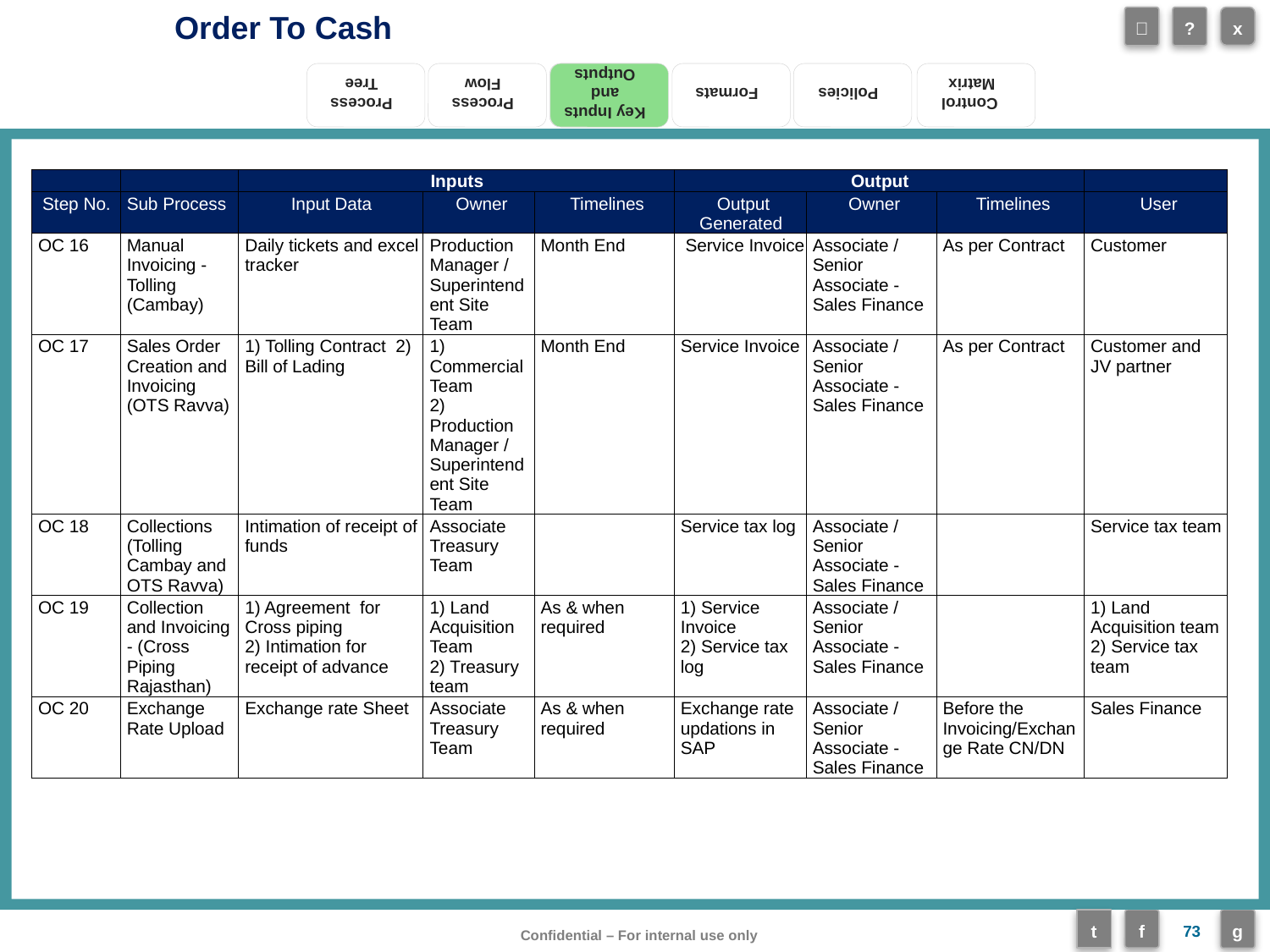

Key Inputs and Outputs
|  |  | Inputs |  |  | Output |  |  |  |
| --- | --- | --- | --- | --- | --- | --- | --- | --- |
| Step No. | Sub Process | Input Data | Owner | Timelines | Output Generated | Owner | Timelines | User |
| OC 16 | Manual Invoicing - Tolling (Cambay) | Daily tickets and excel tracker | Production Manager / Superintendent Site Team | Month End | Service Invoice | Associate / Senior Associate - Sales Finance | As per Contract | Customer |
| OC 17 | Sales Order Creation and Invoicing (OTS Ravva) | 1) Tolling Contract 2) Bill of Lading | 1) Commercial Team 2) Production Manager / Superintendent Site Team | Month End | Service Invoice | Associate / Senior Associate - Sales Finance | As per Contract | Customer and JV partner |
| OC 18 | Collections (Tolling Cambay and OTS Ravva) | Intimation of receipt of funds | Associate Treasury Team |  | Service tax log | Associate / Senior Associate - Sales Finance |  | Service tax team |
| OC 19 | Collection and Invoicing - (Cross Piping Rajasthan) | 1) Agreement for Cross piping 2) Intimation for receipt of advance | 1) Land Acquisition Team 2) Treasury team | As & when required | 1) Service Invoice 2) Service tax log | Associate / Senior Associate - Sales Finance |  | 1) Land Acquisition team 2) Service tax team |
| OC 20 | Exchange Rate Upload | Exchange rate Sheet | Associate Treasury Team | As & when required | Exchange rate updations in SAP | Associate / Senior Associate - Sales Finance | Before the Invoicing/Exchange Rate CN/DN | Sales Finance |
73